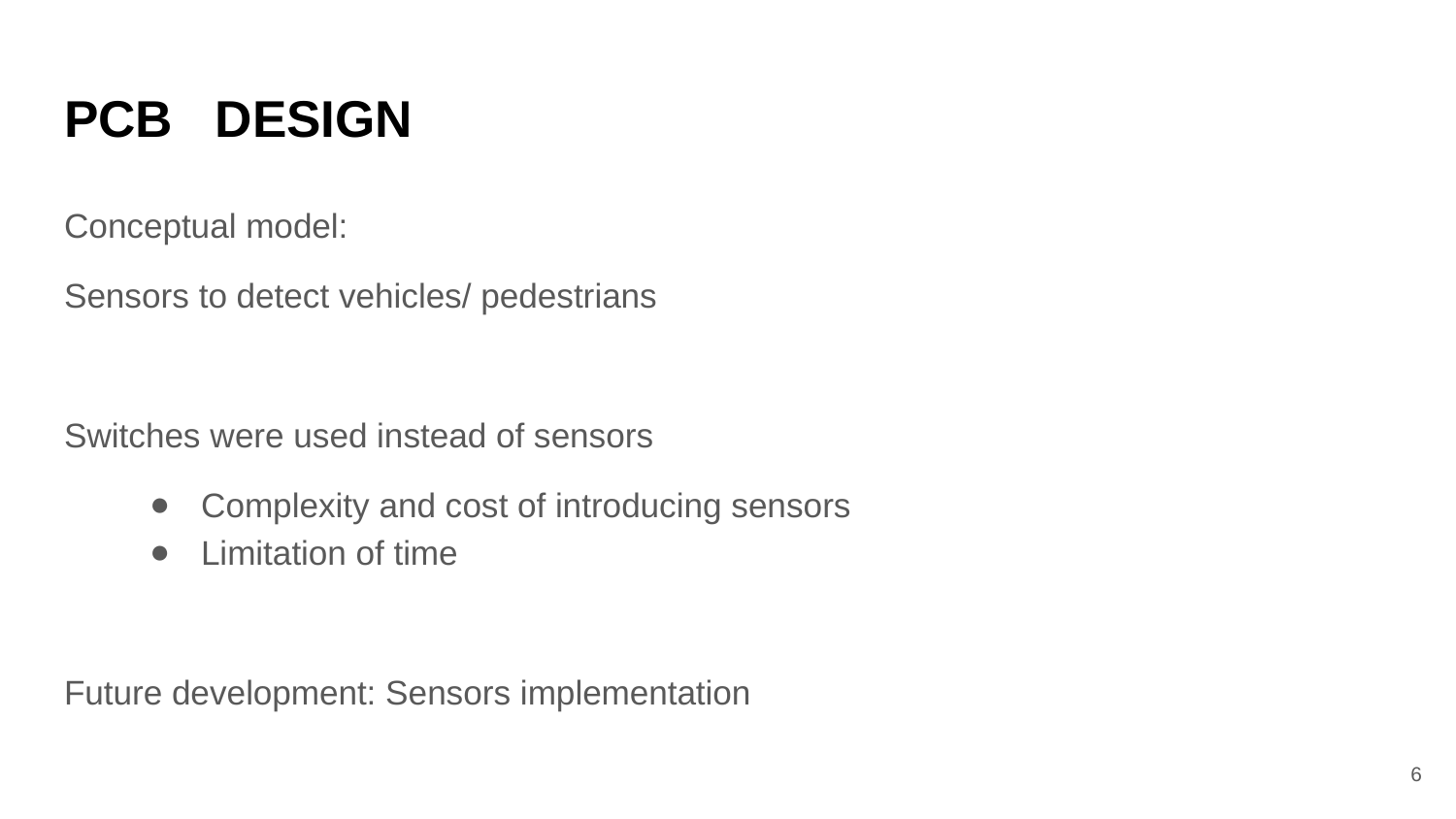

# PCB   DESIGN
Conceptual model:
Sensors to detect vehicles/ pedestrians

Switches were used instead of sensors
Complexity and cost of introducing sensors
Limitation of time

Future development: Sensors implementation
6